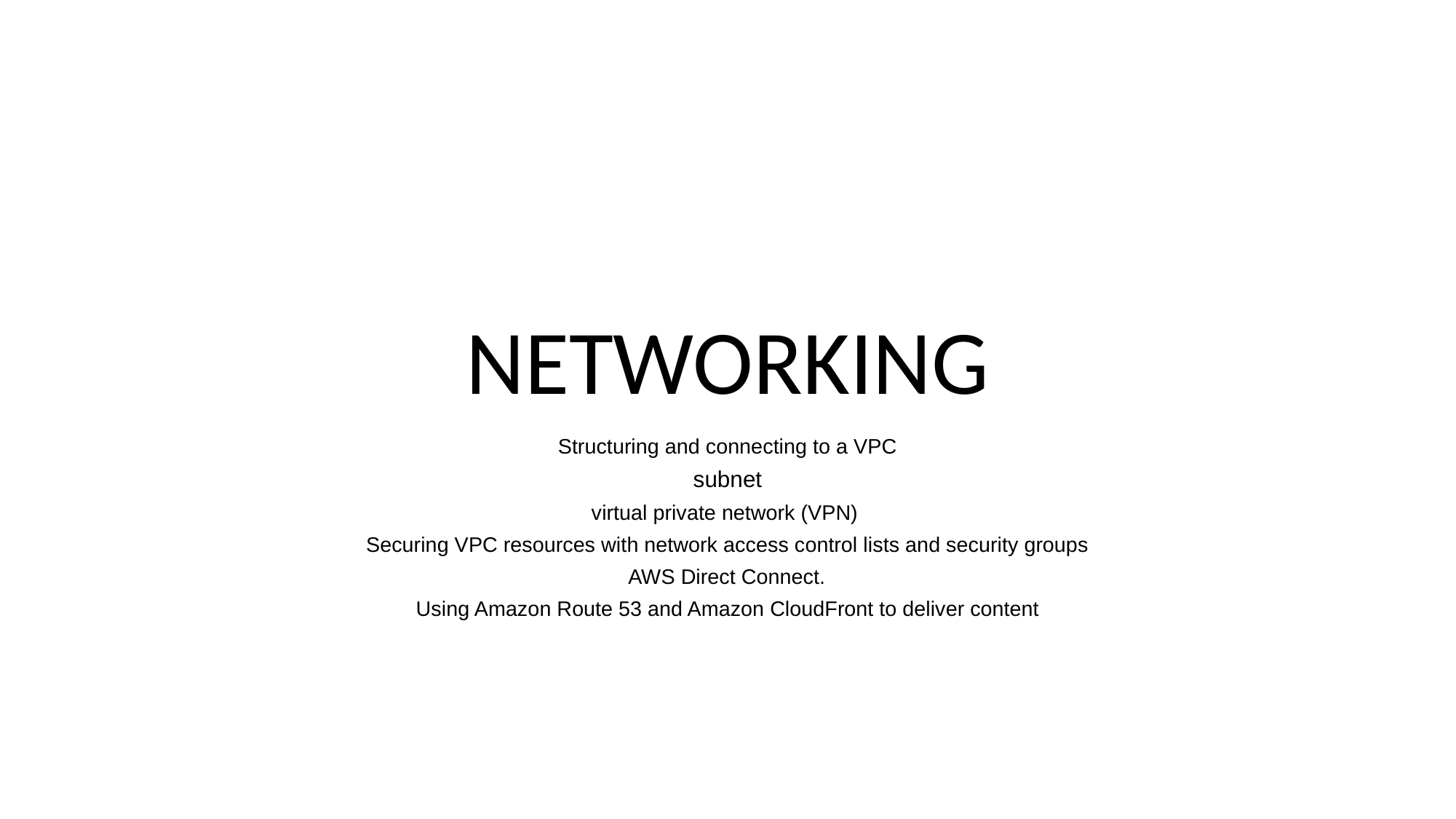

# NETWORKING
Structuring and connecting to a VPC
subnet
virtual private network (VPN)
Securing VPC resources with network access control lists and security groups
 AWS Direct Connect.
Using Amazon Route 53 and Amazon CloudFront to deliver content